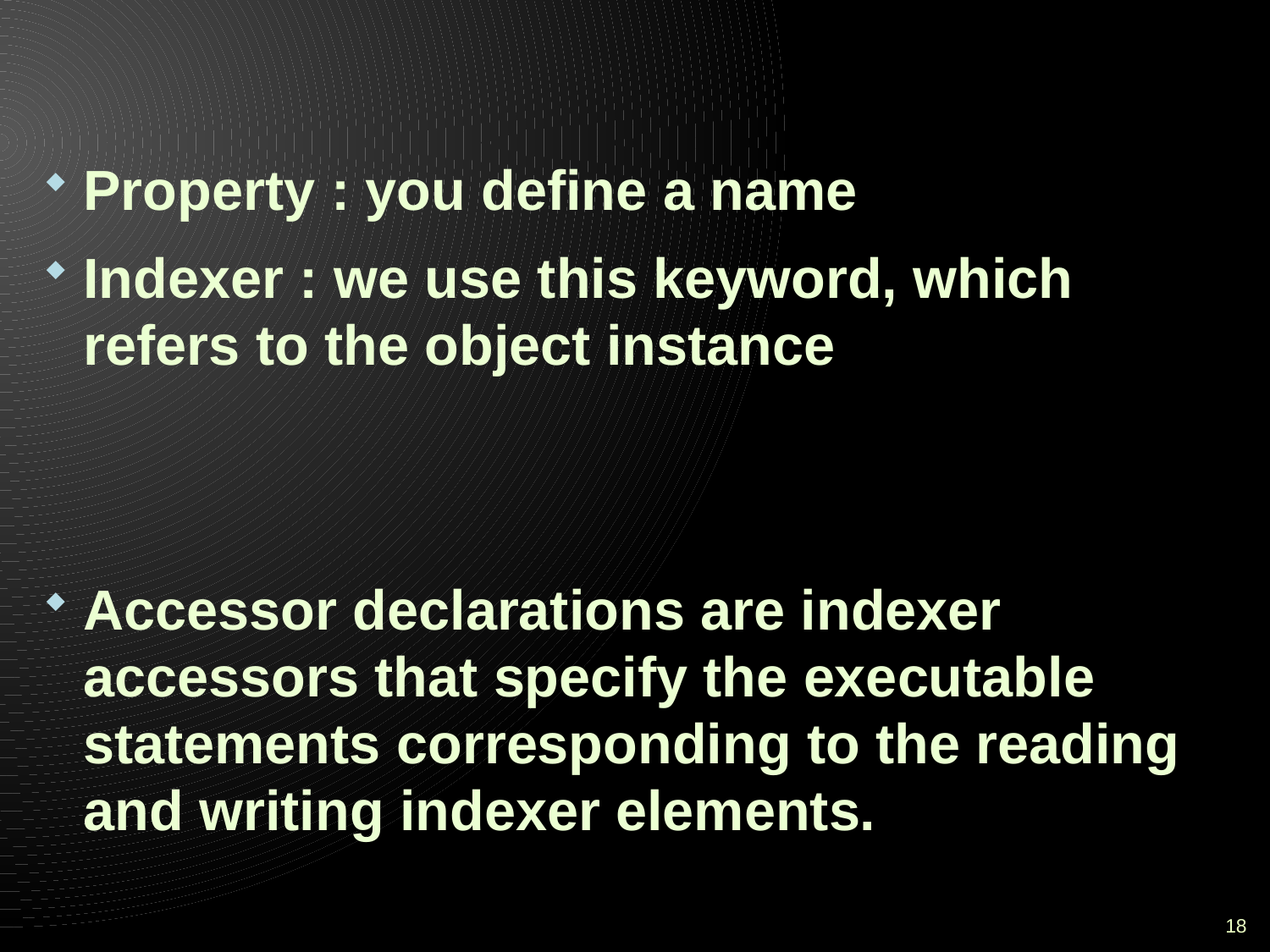

#
Property : you define a name
Indexer : we use this keyword, which refers to the object instance

Accessor declarations are indexer accessors that specify the executable statements corresponding to the reading and writing indexer elements.
18